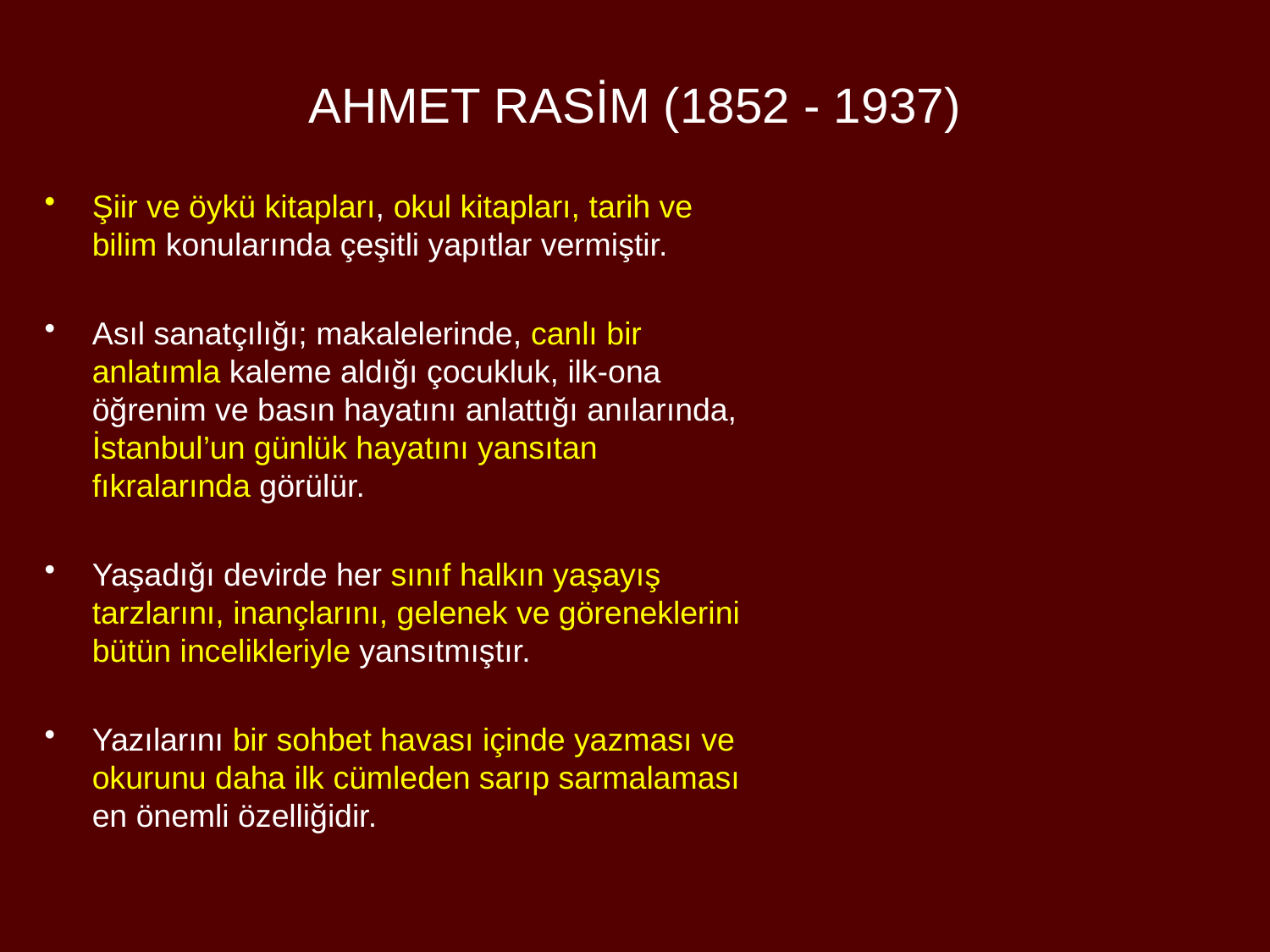

# AHMET RASİM (1852 - 1937)
Şiir ve öykü kitapları, okul kitapları, tarih ve bilim konularında çeşitli yapıtlar vermiştir.

Asıl sanatçılığı; makalelerinde, canlı bir anlatımla kaleme aldığı çocukluk, ilk-ona öğrenim ve basın hayatını anlattığı anılarında, İstanbul’un günlük hayatını yansıtan fıkralarında görülür.

Yaşadığı devirde her sınıf halkın yaşayış tarzlarını, inançlarını, gelenek ve göreneklerini bütün incelikleriyle yansıtmıştır.

Yazılarını bir sohbet havası içinde yazması ve okurunu daha ilk cümleden sarıp sarmalaması en önemli özelliğidir.